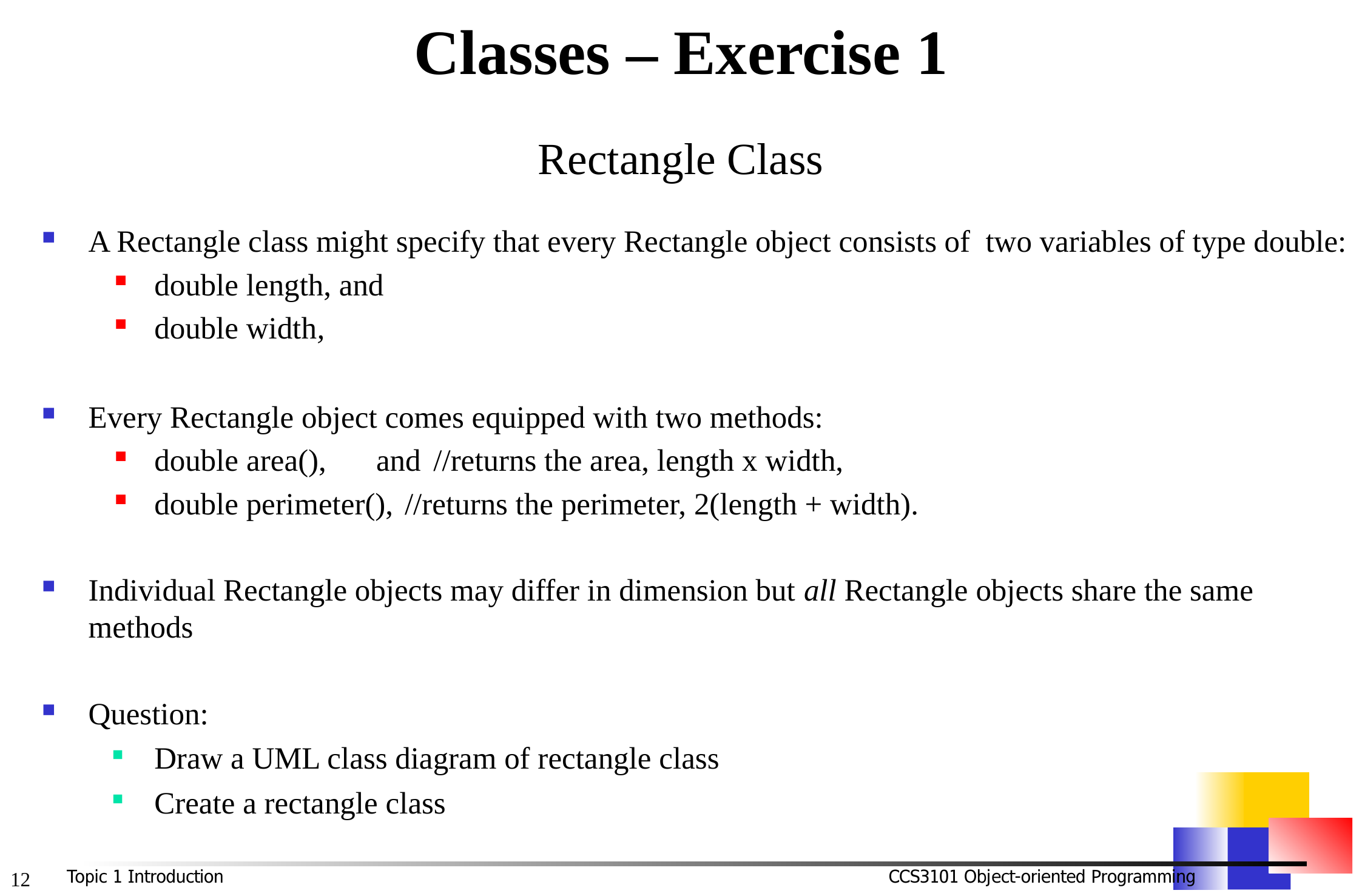

# Classes – Exercise 1
Rectangle Class

A Rectangle class might specify that every Rectangle object consists of  two variables of type double:
double length, and
double width,

Every Rectangle object comes equipped with two methods:
double area(),   	and 	//returns the area, length x width,
double perimeter(), 	//returns the perimeter, 2(length + width).

Individual Rectangle objects may differ in dimension but all Rectangle objects share the same methods

Question:
Draw a UML class diagram of rectangle class
Create a rectangle class